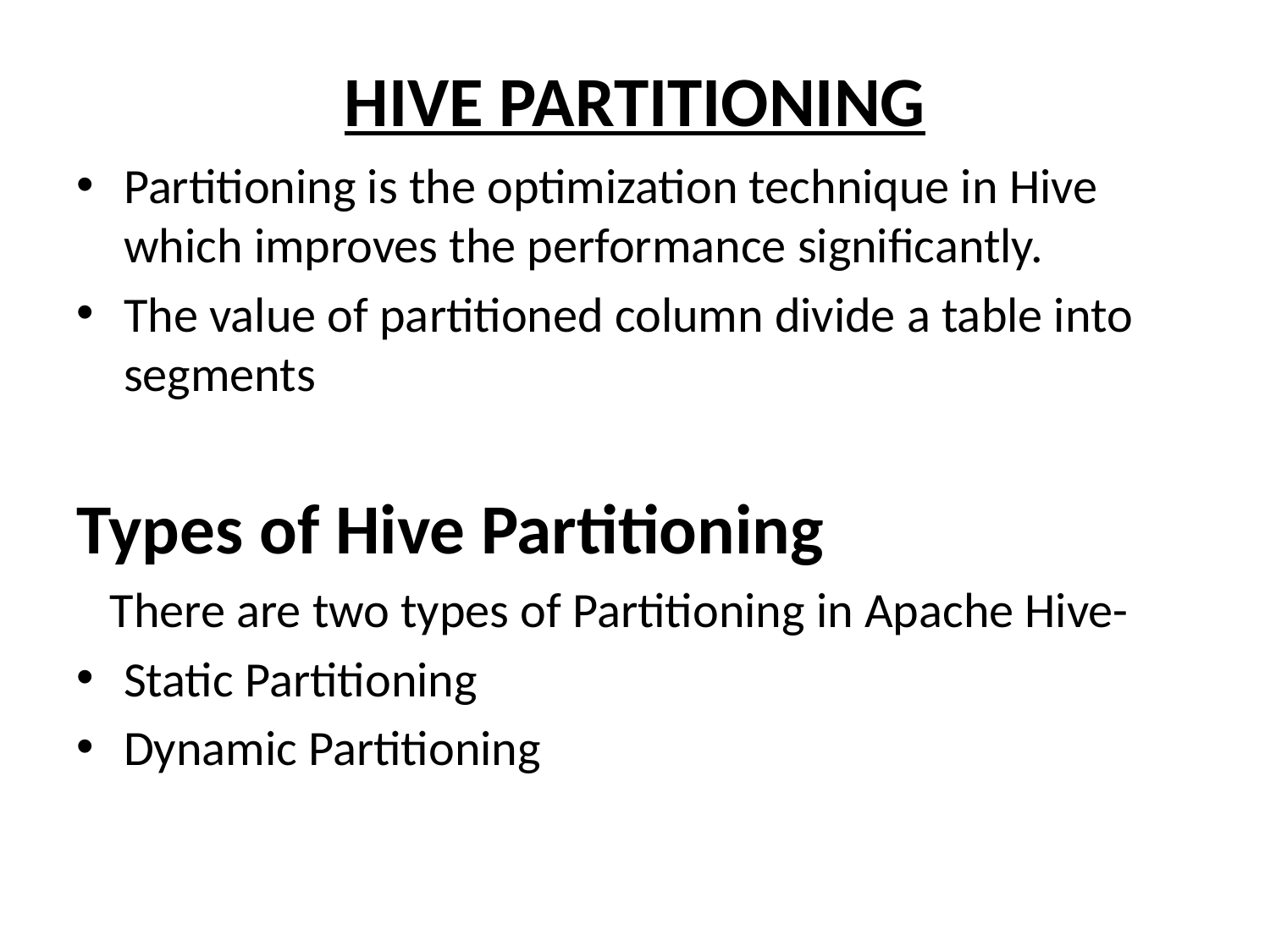

# HIVE PARTITIONING
Partitioning is the optimization technique in Hive which improves the performance significantly.
The value of partitioned column divide a table into segments

Types of Hive Partitioning
   There are two types of Partitioning in Apache Hive-
Static Partitioning
Dynamic Partitioning